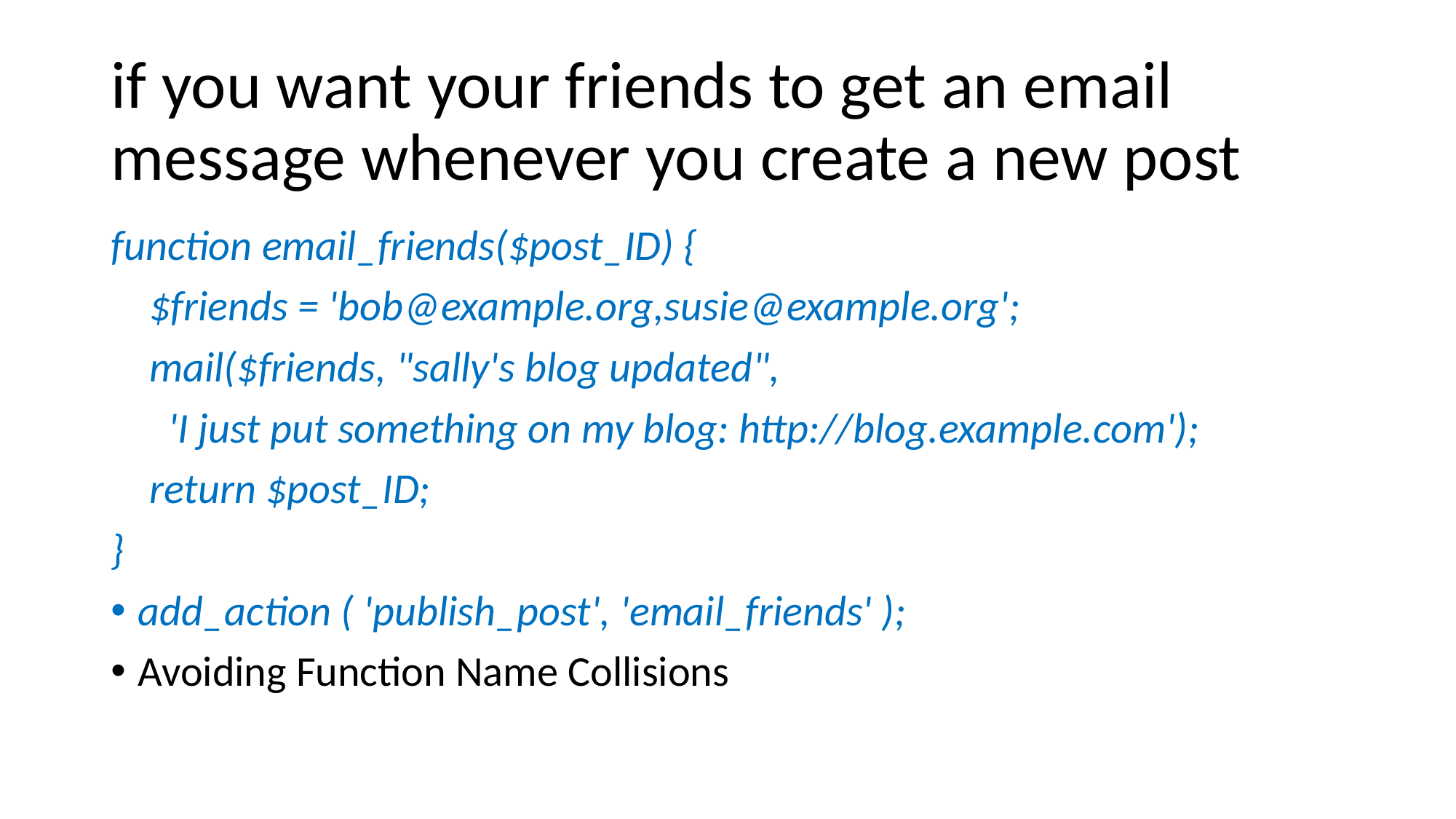

# if you want your friends to get an email message whenever you create a new post
function email_friends($post_ID) {
    $friends = 'bob@example.org,susie@example.org';
    mail($friends, "sally's blog updated",
      'I just put something on my blog: http://blog.example.com');
    return $post_ID;
}
add_action ( 'publish_post', 'email_friends' );
Avoiding Function Name Collisions